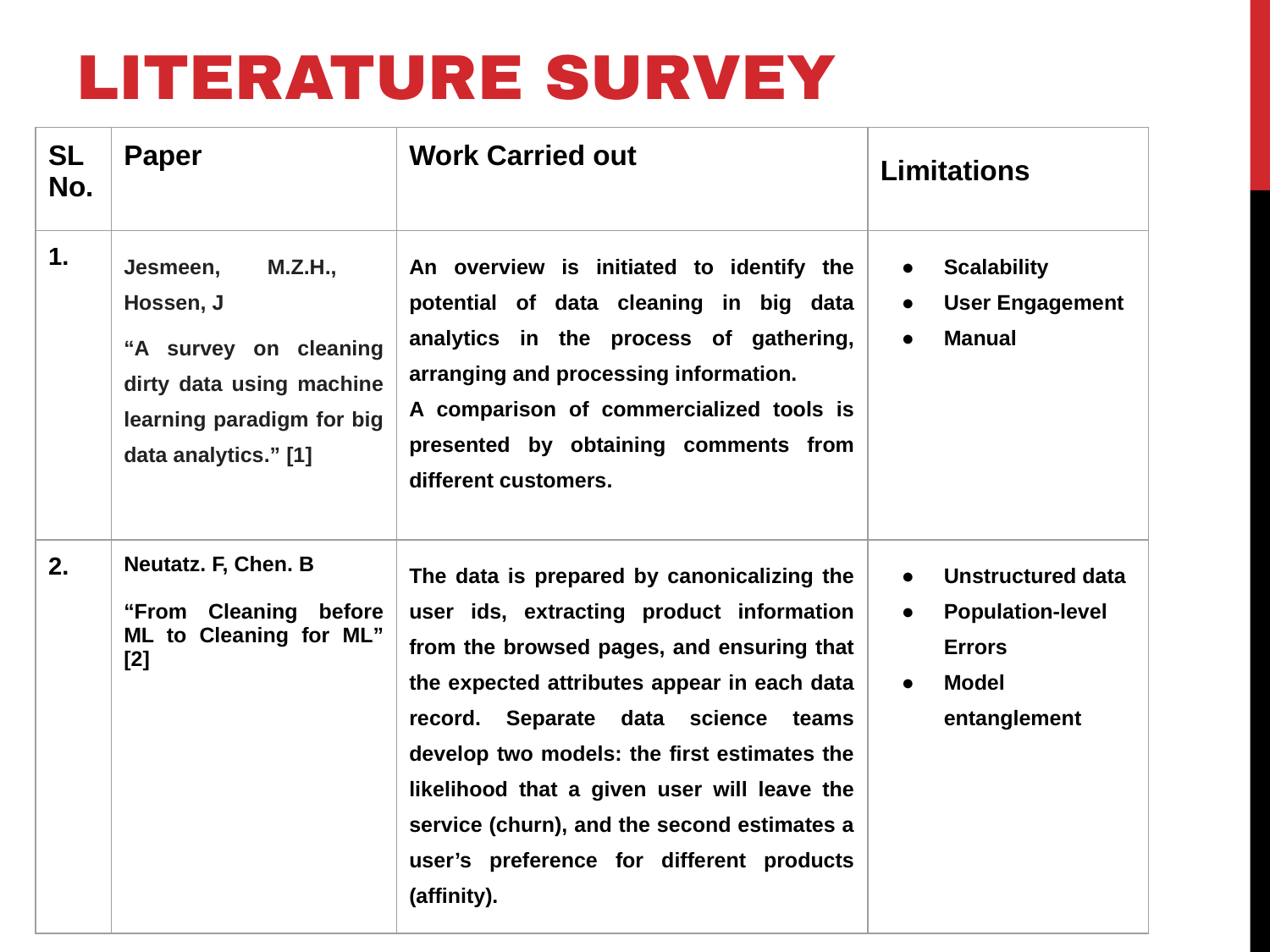

# LITERATURE SURVEY
| SL No. | Paper | Work Carried out | Limitations |
| --- | --- | --- | --- |
| 1. | Jesmeen, M.Z.H., Hossen, J “A survey on cleaning dirty data using machine learning paradigm for big data analytics.” [1] | An overview is initiated to identify the potential of data cleaning in big data analytics in the process of gathering, arranging and processing information. A comparison of commercialized tools is presented by obtaining comments from different customers. | Scalability User Engagement Manual |
| 2. | Neutatz. F, Chen. B “From Cleaning before ML to Cleaning for ML” [2] | The data is prepared by canonicalizing the user ids, extracting product information from the browsed pages, and ensuring that the expected attributes appear in each data record. Separate data science teams develop two models: the first estimates the likelihood that a given user will leave the service (churn), and the second estimates a user’s preference for different products (affinity). | Unstructured data Population-level Errors Model entanglement |